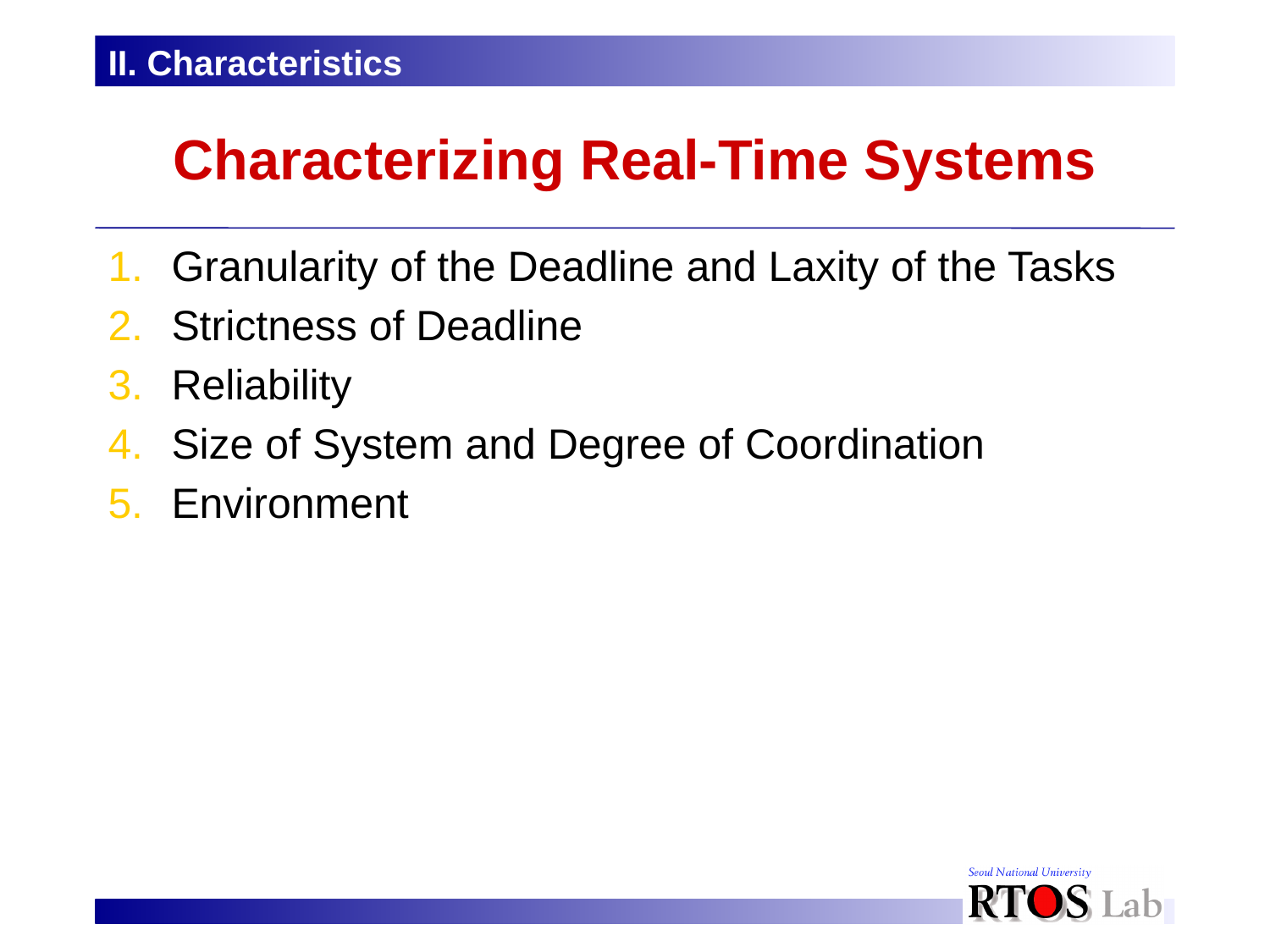

II. Characteristics
# Characterizing Real-Time Systems
Granularity of the Deadline and Laxity of the Tasks
Strictness of Deadline
Reliability
Size of System and Degree of Coordination
Environment